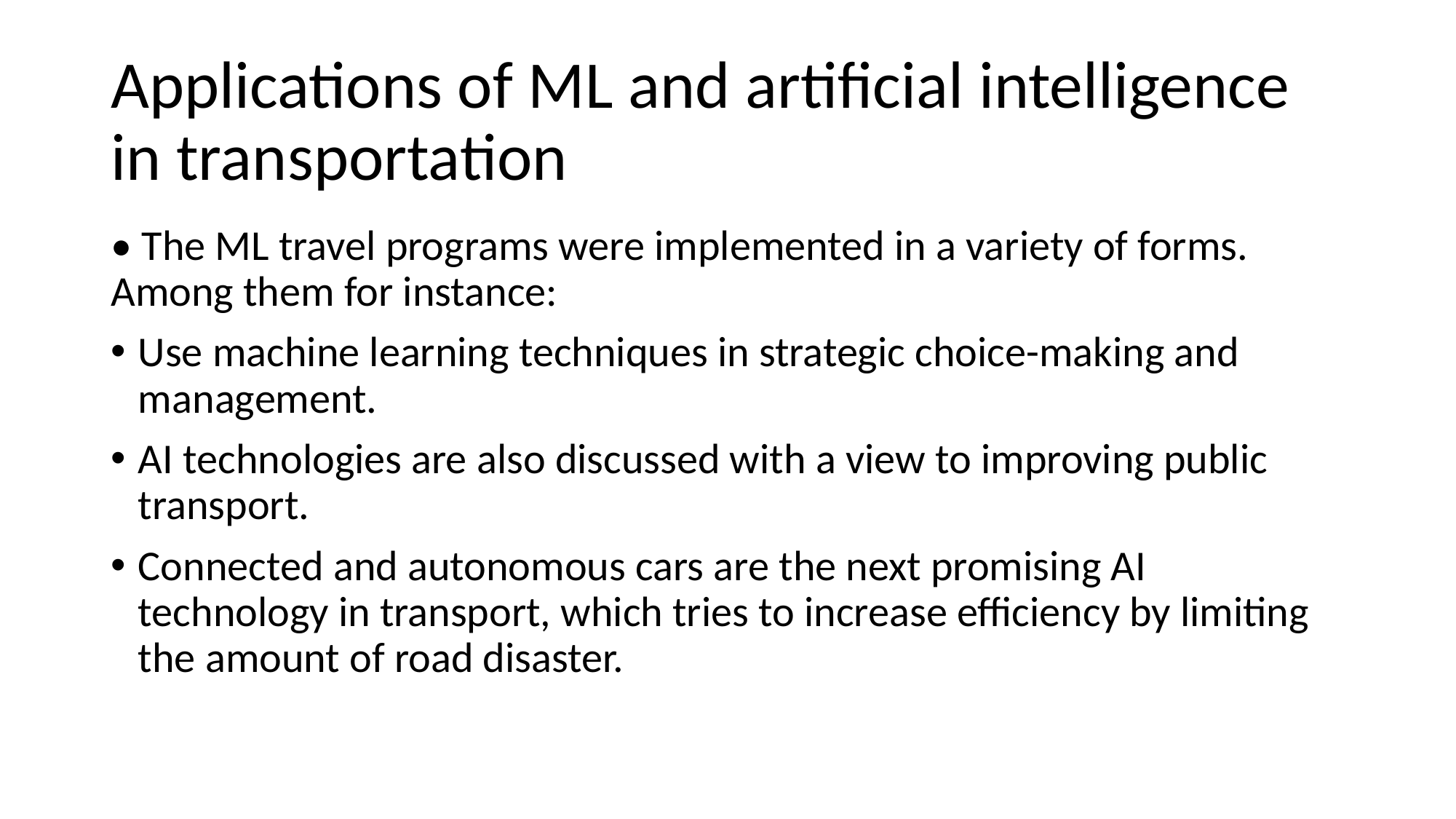

# Applications of ML and artificial intelligence in transportation
• The ML travel programs were implemented in a variety of forms. Among them for instance:
Use machine learning techniques in strategic choice-making and management.
AI technologies are also discussed with a view to improving public transport.
Connected and autonomous cars are the next promising AI technology in transport, which tries to increase efficiency by limiting the amount of road disaster.